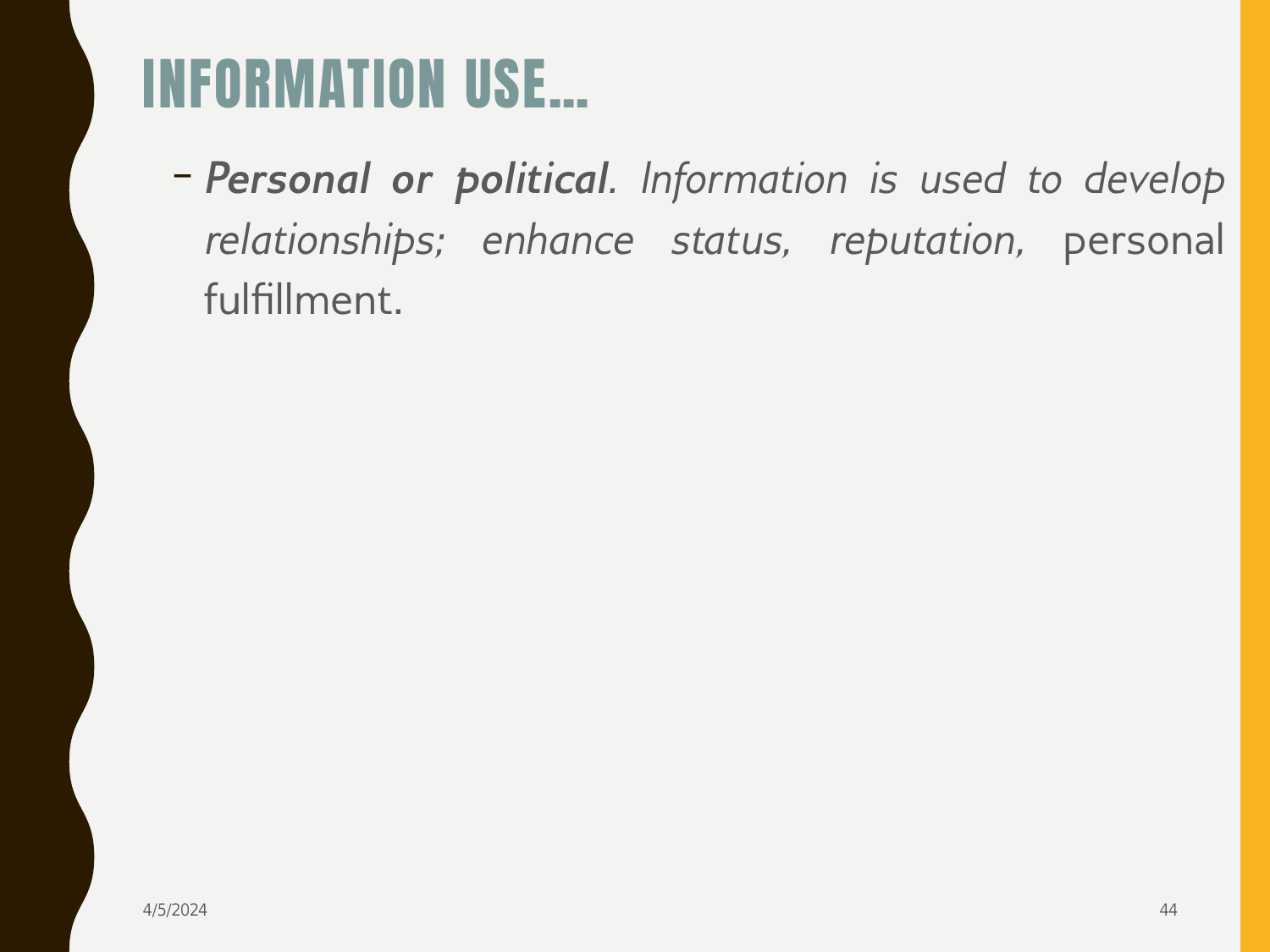

# Information use…
Personal or political. Information is used to develop relationships; enhance status, reputation, personal fulfillment.

4/5/2024
44